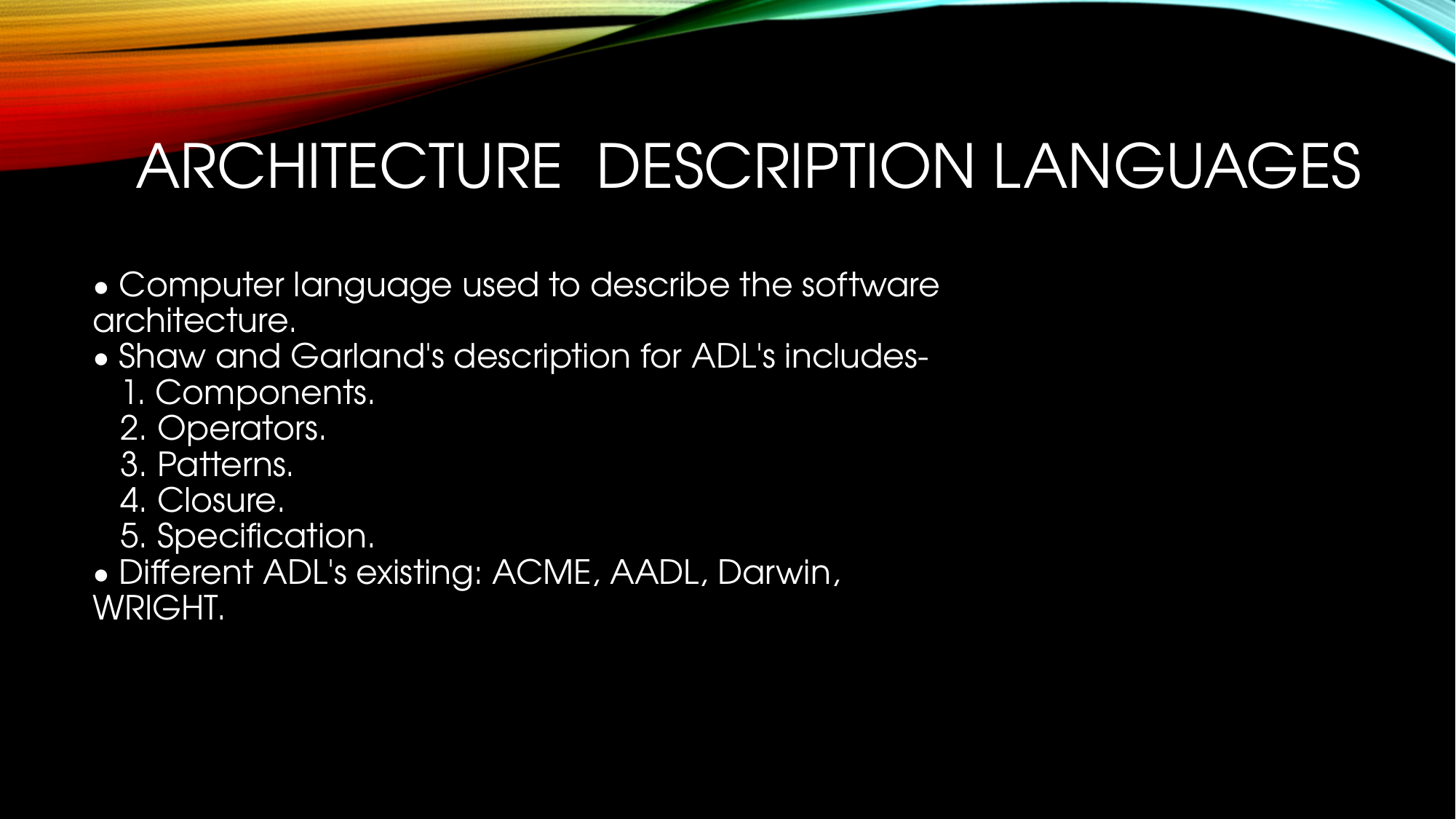

# ARCHITECTURE  DESCRIPTION LANGUAGES
• Computer language used to describe the software
architecture.
• Shaw and Garland's description for ADL's includes-
   1. Components.
   2. Operators.
   3. Patterns.
   4. Closure.
   5. Specification.
• Different ADL's existing: ACME, AADL, Darwin,
WRIGHT.